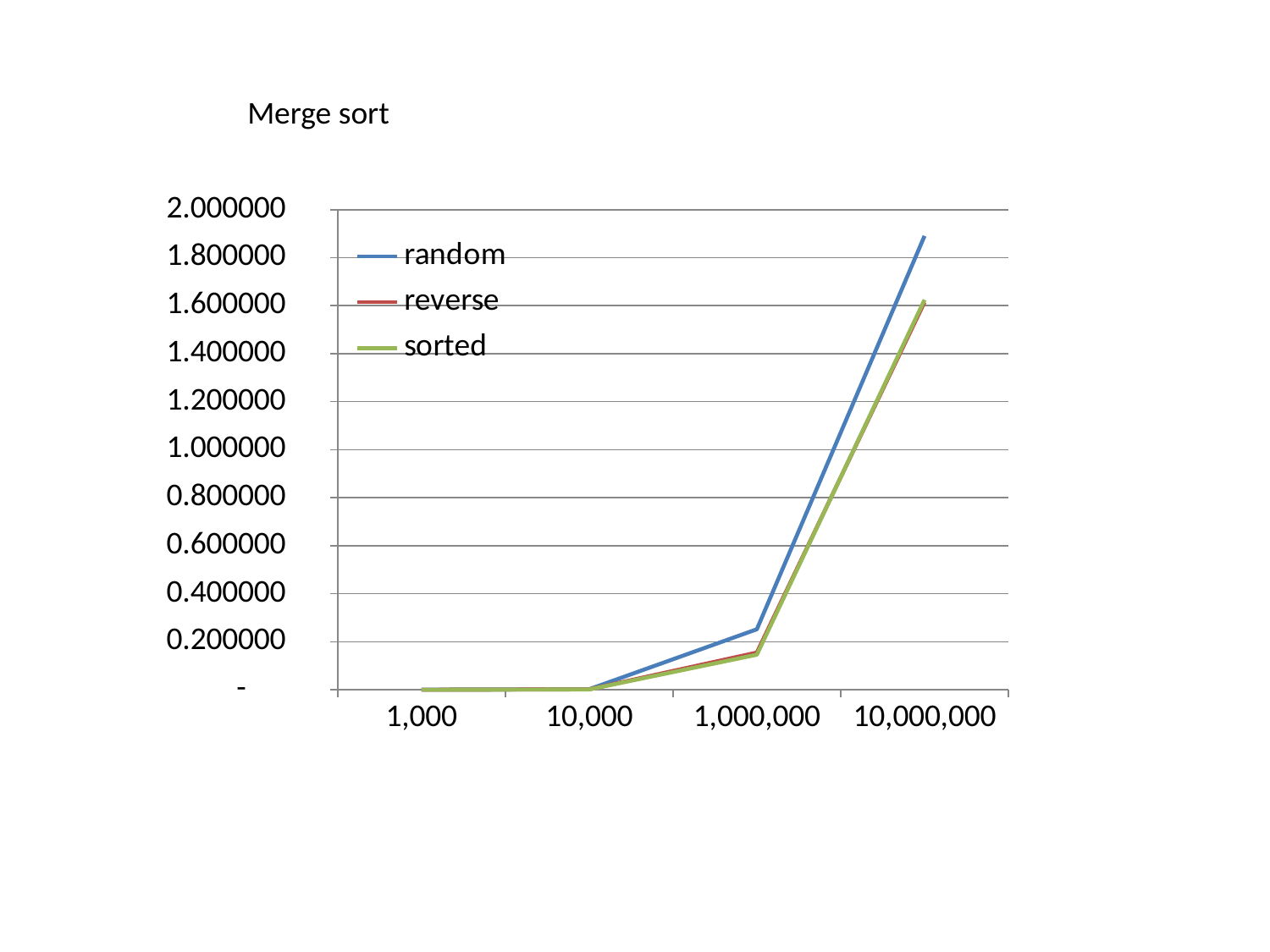

Merge sort

### Chart

| Category | random | reverse | sorted |
|---|---|---|---|
| 1000 | 0.000958488 | 0.000199075 | 0.000203988 |
| 10000 | 0.0023733 | 0.00189978 | 0.00148411 |
| 1000000 | 0.252157 | 0.155131 | 0.146122 |
| 10000000 | 1.89039 | 1.61475 | 1.62435 |